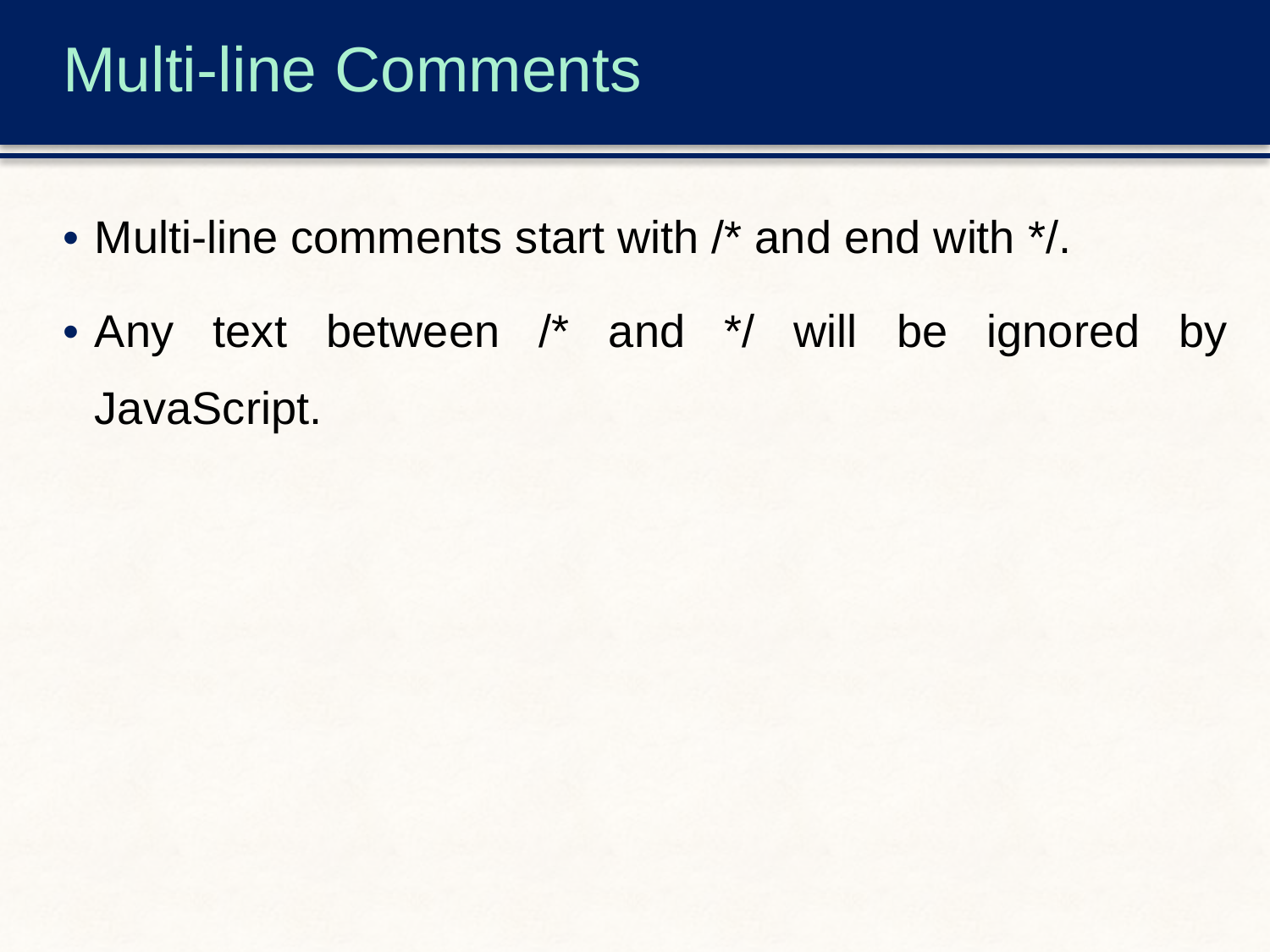

# Multi-line Comments
Multi-line comments start with /* and end with */.
Any text between /* and */ will be ignored by JavaScript.